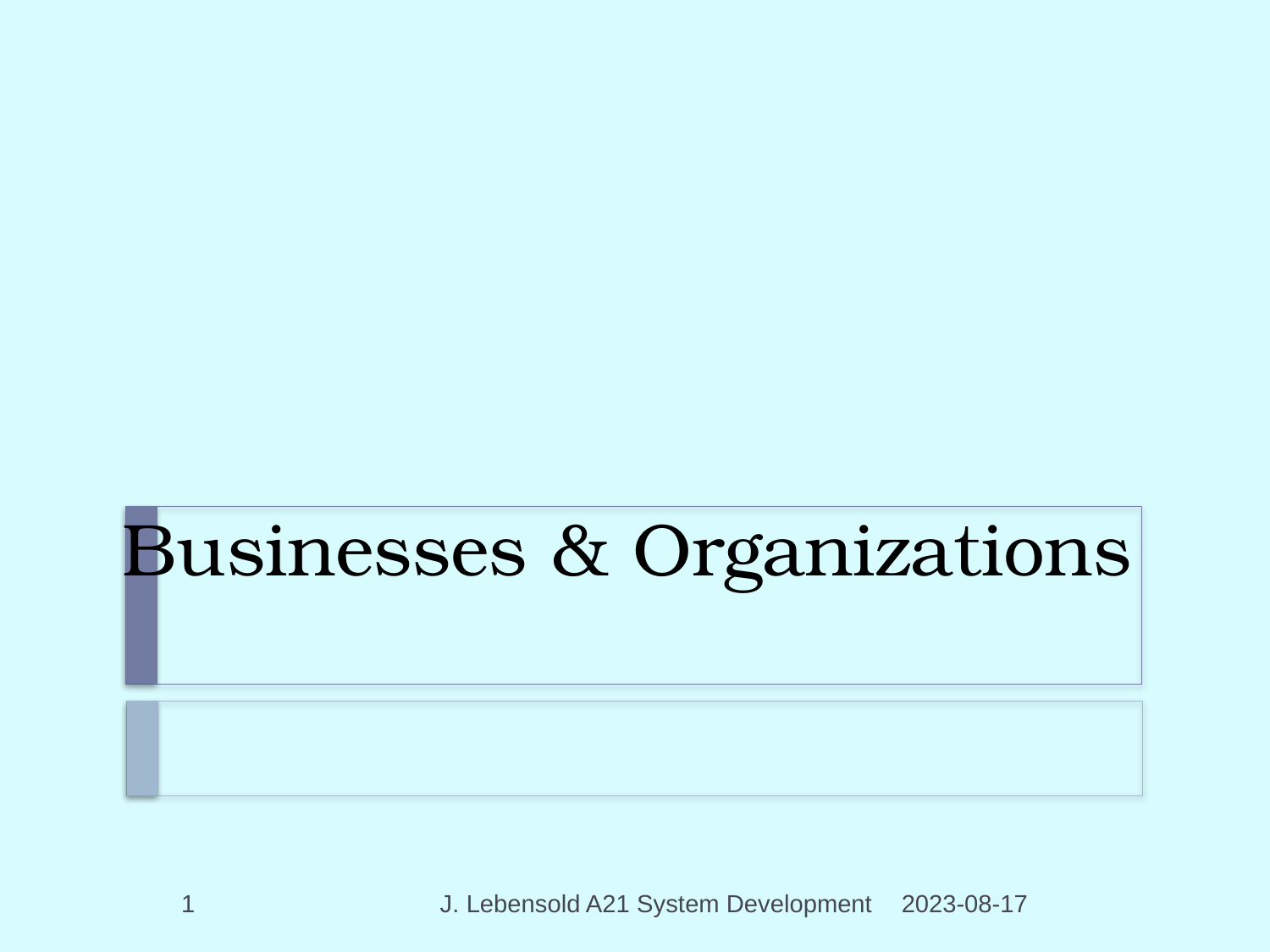

# Businesses & Organizations
1
J. Lebensold A21 System Development
2023-08-17